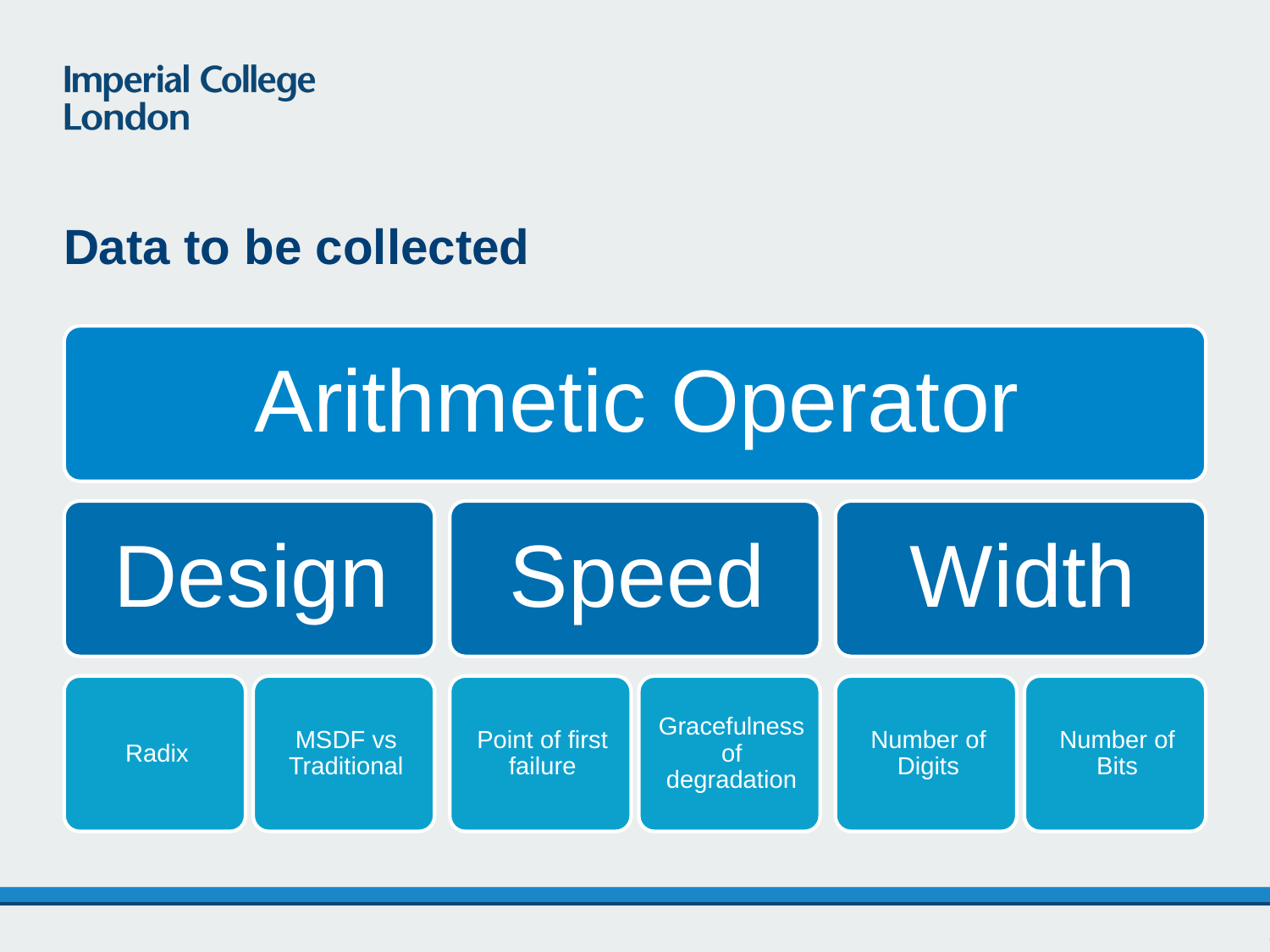

# Data to be collected
Arithmetic Operator
Design
Radix
MSDF vs Traditional
Speed
Point of first failure
Gracefulness of degradation
Width
Number of Digits
Number of Bits